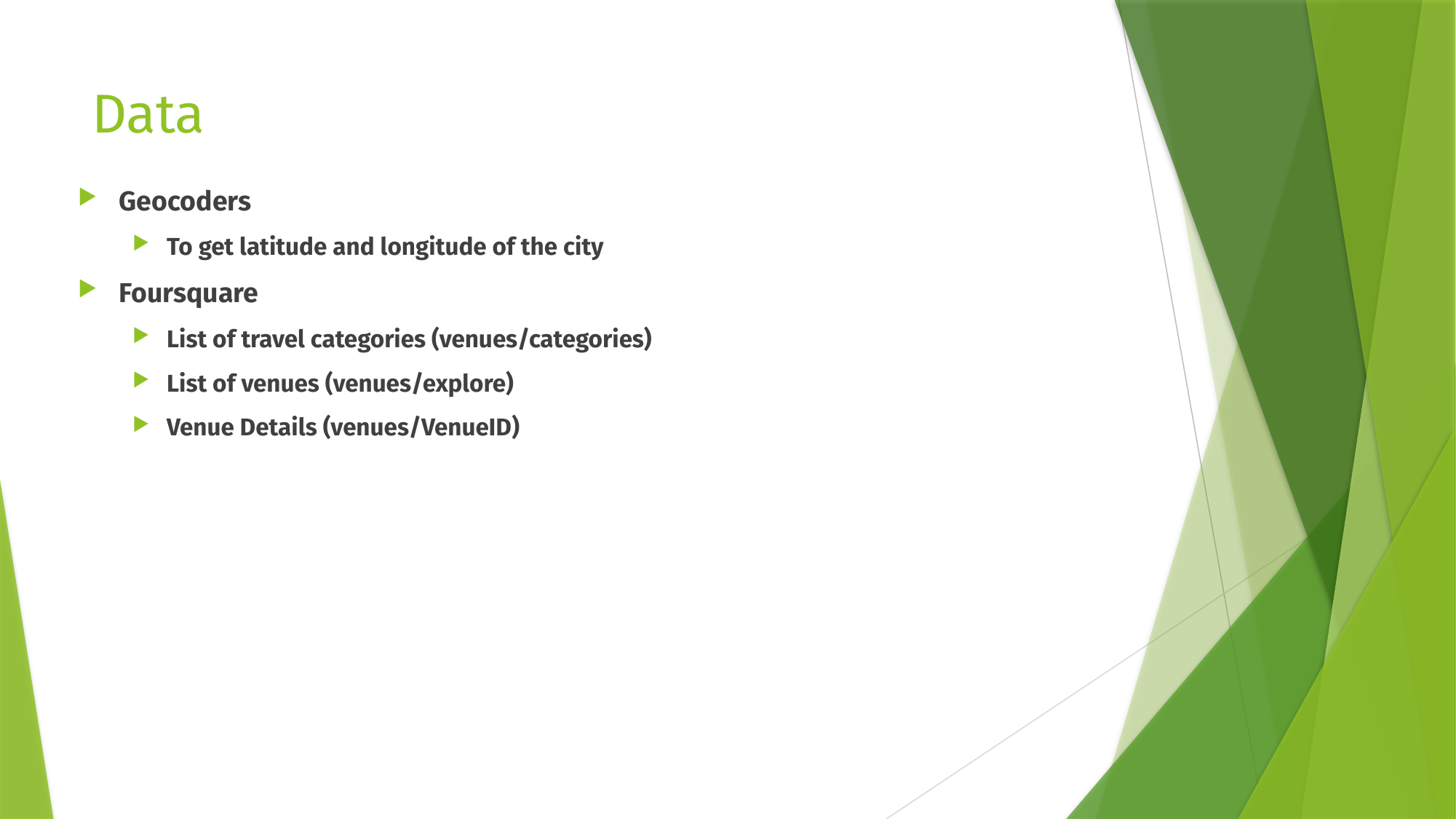

# Data
Geocoders
To get latitude and longitude of the city
Foursquare
List of travel categories (venues/categories)
List of venues (venues/explore)
Venue Details (venues/VenueID)